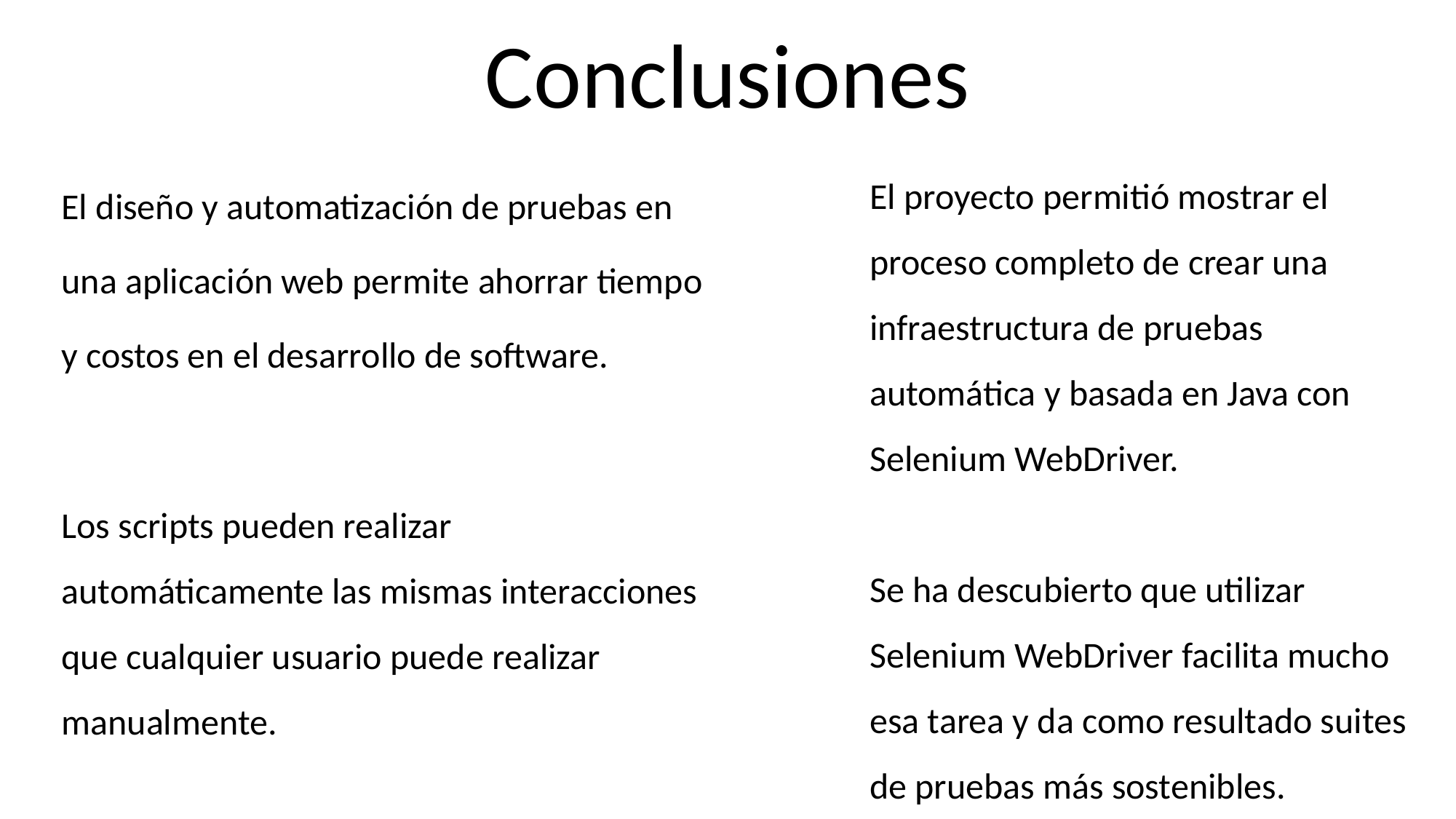

# Conclusiones
El proyecto permitió mostrar el proceso completo de crear una infraestructura de pruebas automática y basada en Java con Selenium WebDriver.

Se ha descubierto que utilizar Selenium WebDriver facilita mucho esa tarea y da como resultado suites de pruebas más sostenibles.

El diseño y automatización de pruebas en una aplicación web permite ahorrar tiempo y costos en el desarrollo de software.

Los scripts pueden realizar automáticamente las mismas interacciones que cualquier usuario puede realizar manualmente.